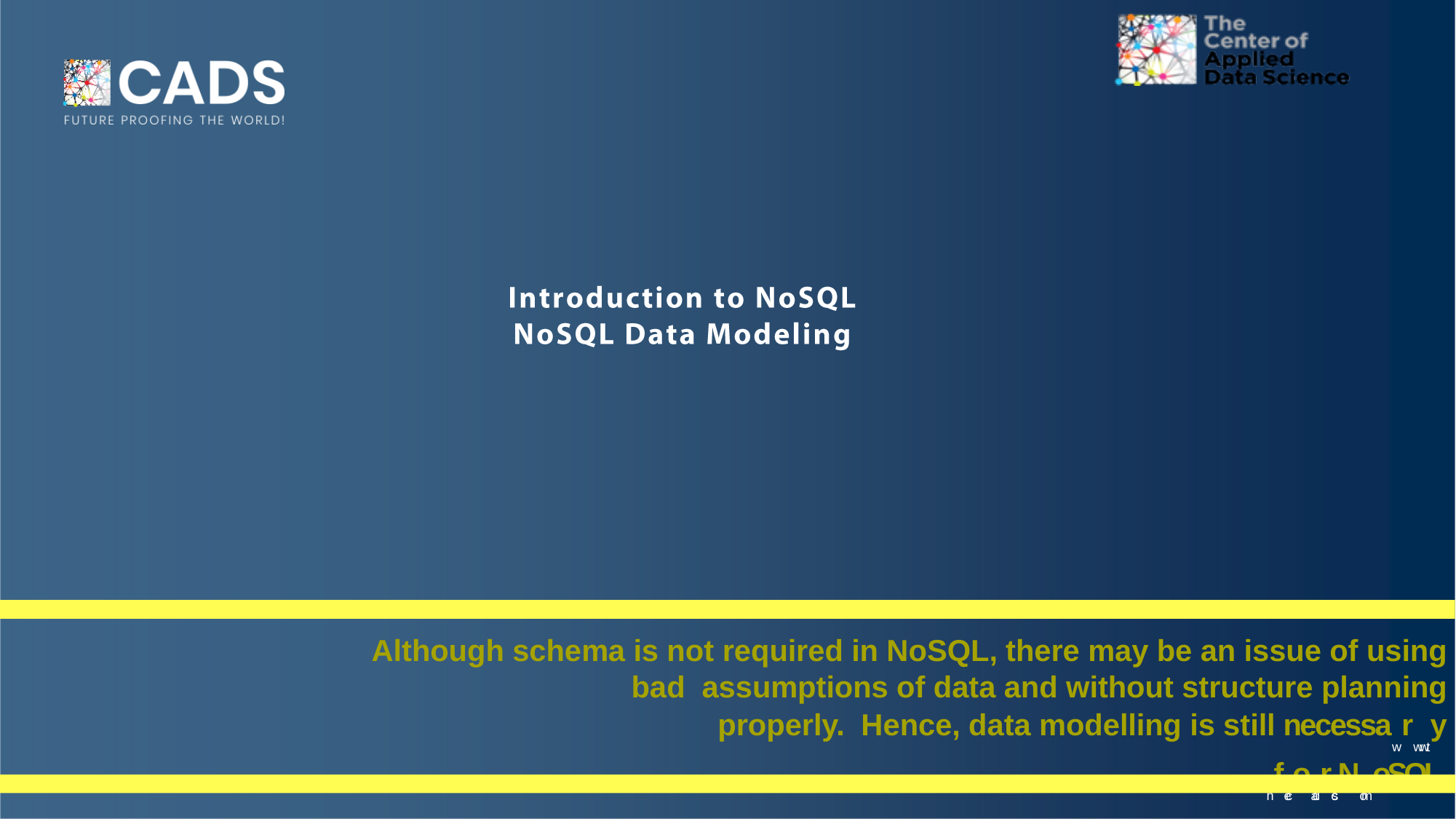

Although schema is not required in NoSQL, there may be an issue of using bad  assumptions of data and without structure planning properly.  Hence, data modelling is still necessawrww.ty hfecoadrs.cNomoSQL.